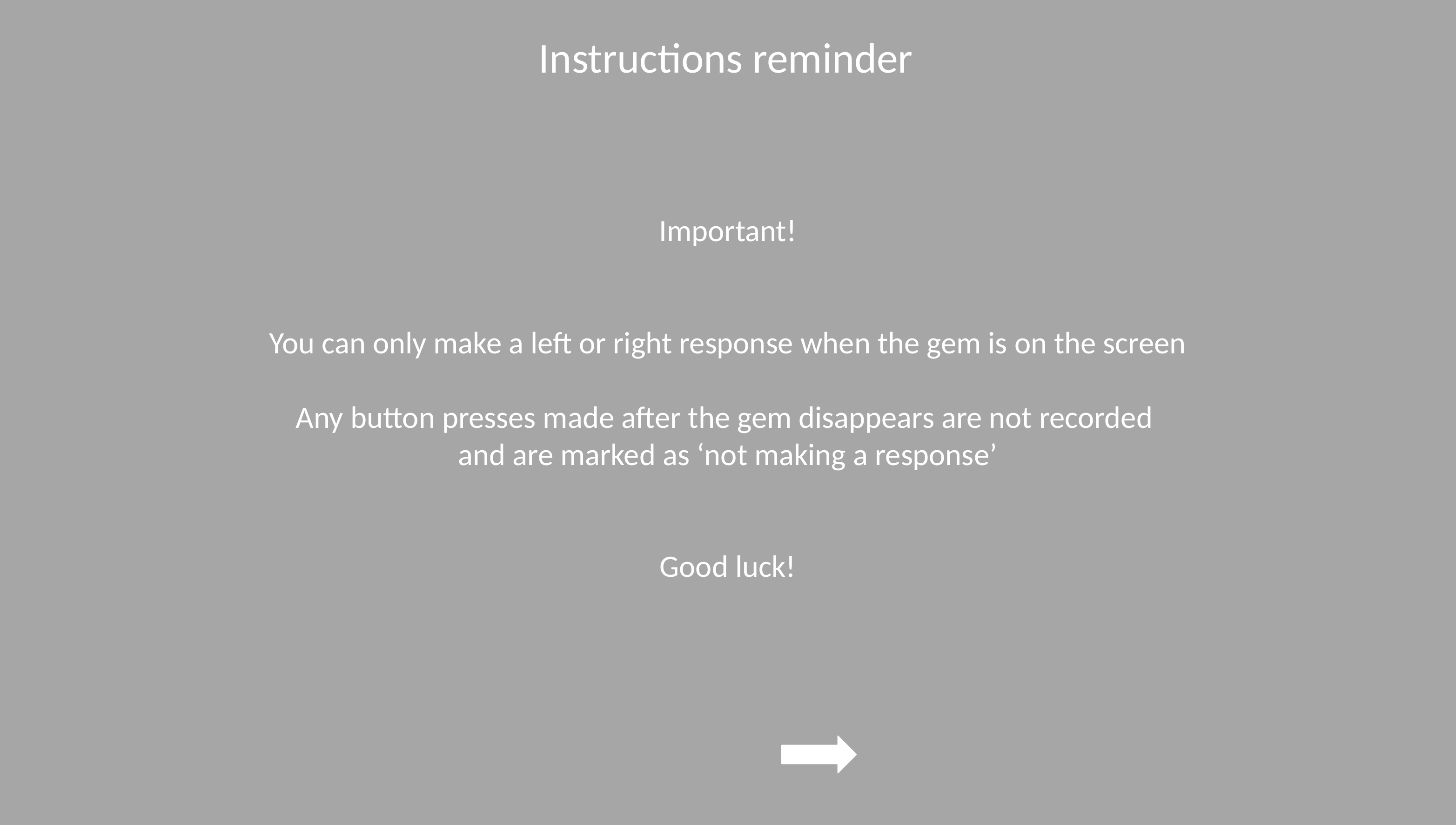

Instructions reminder
# Important! You can only make a left or right response when the gem is on the screen Any button presses made after the gem disappears are not recorded and are marked as ‘not making a response’ Good luck!